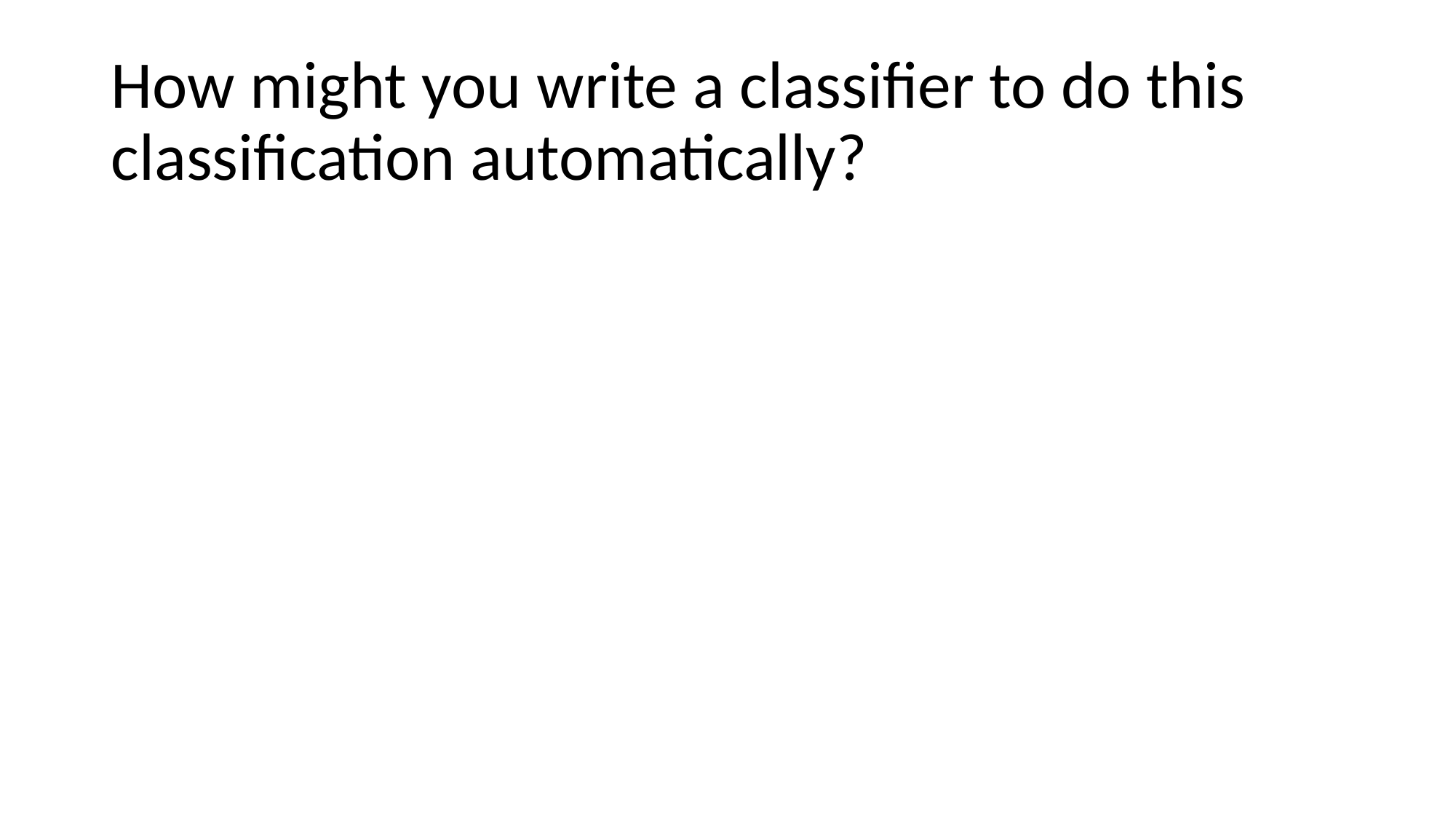

# How might you write a classifier to do this classification automatically?